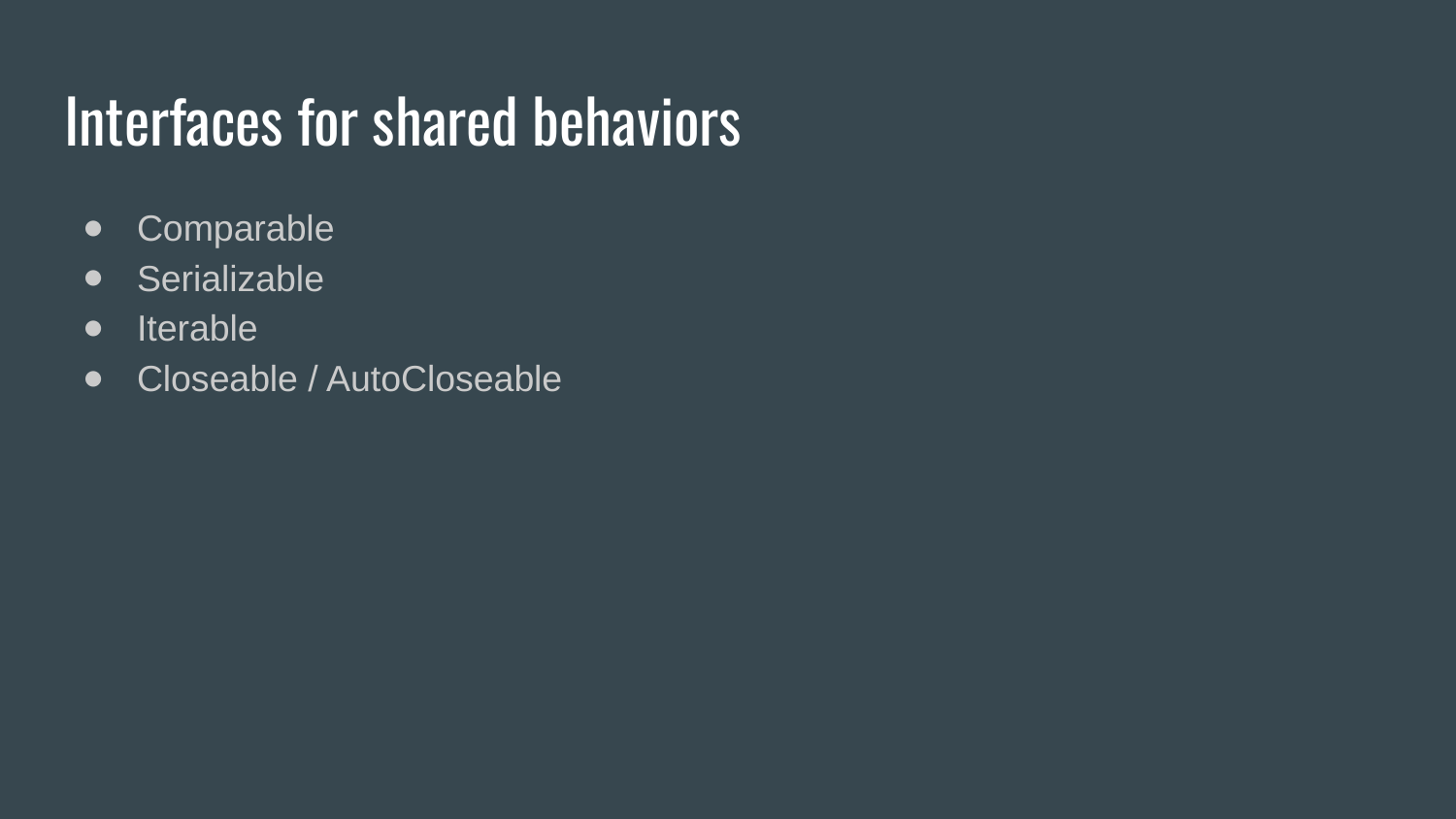

# Interfaces for shared behaviors
Comparable
Serializable
Iterable
Closeable / AutoCloseable